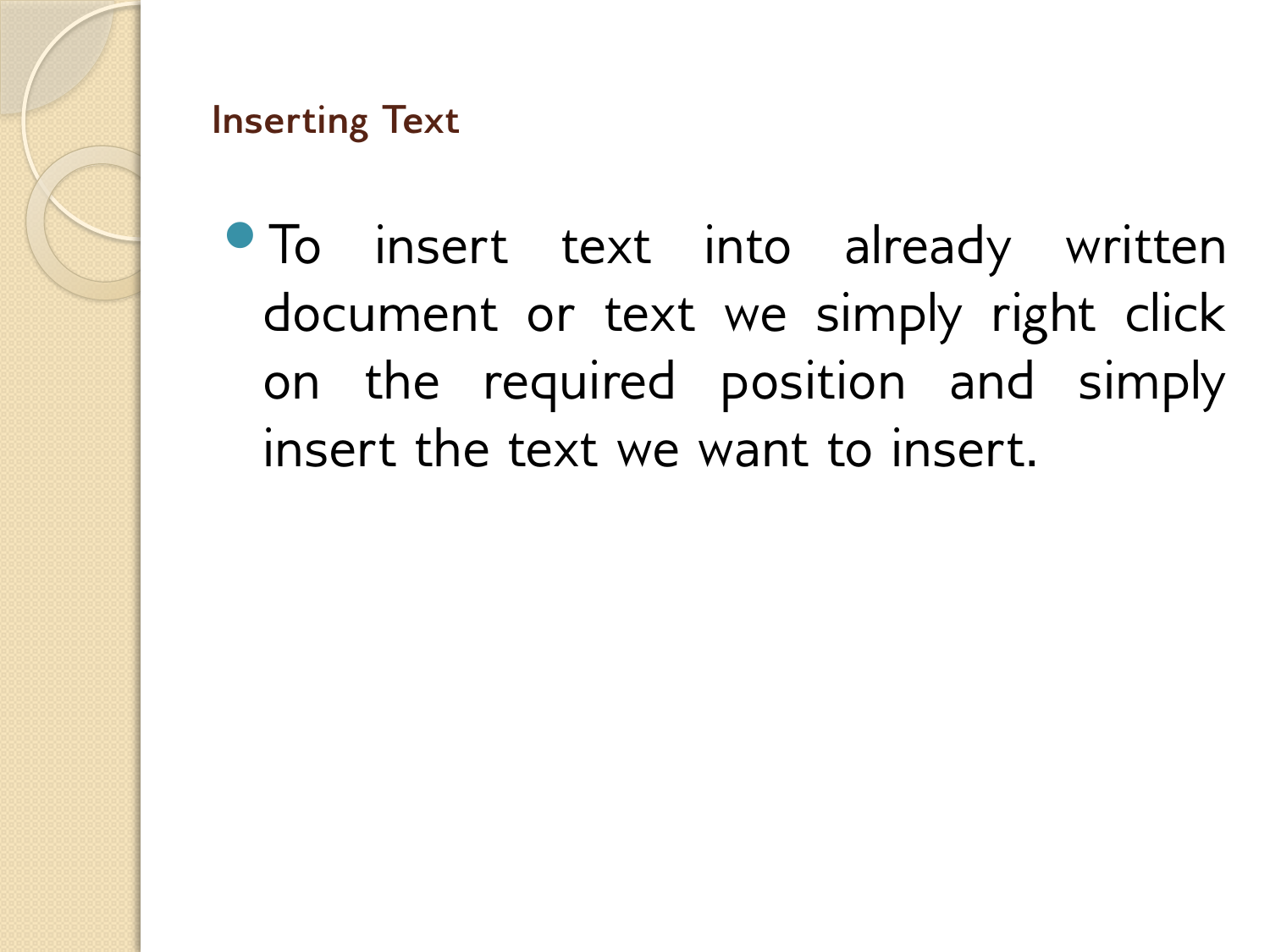

# Inserting Text
To insert text into already written document or text we simply right click on the required position and simply insert the text we want to insert.